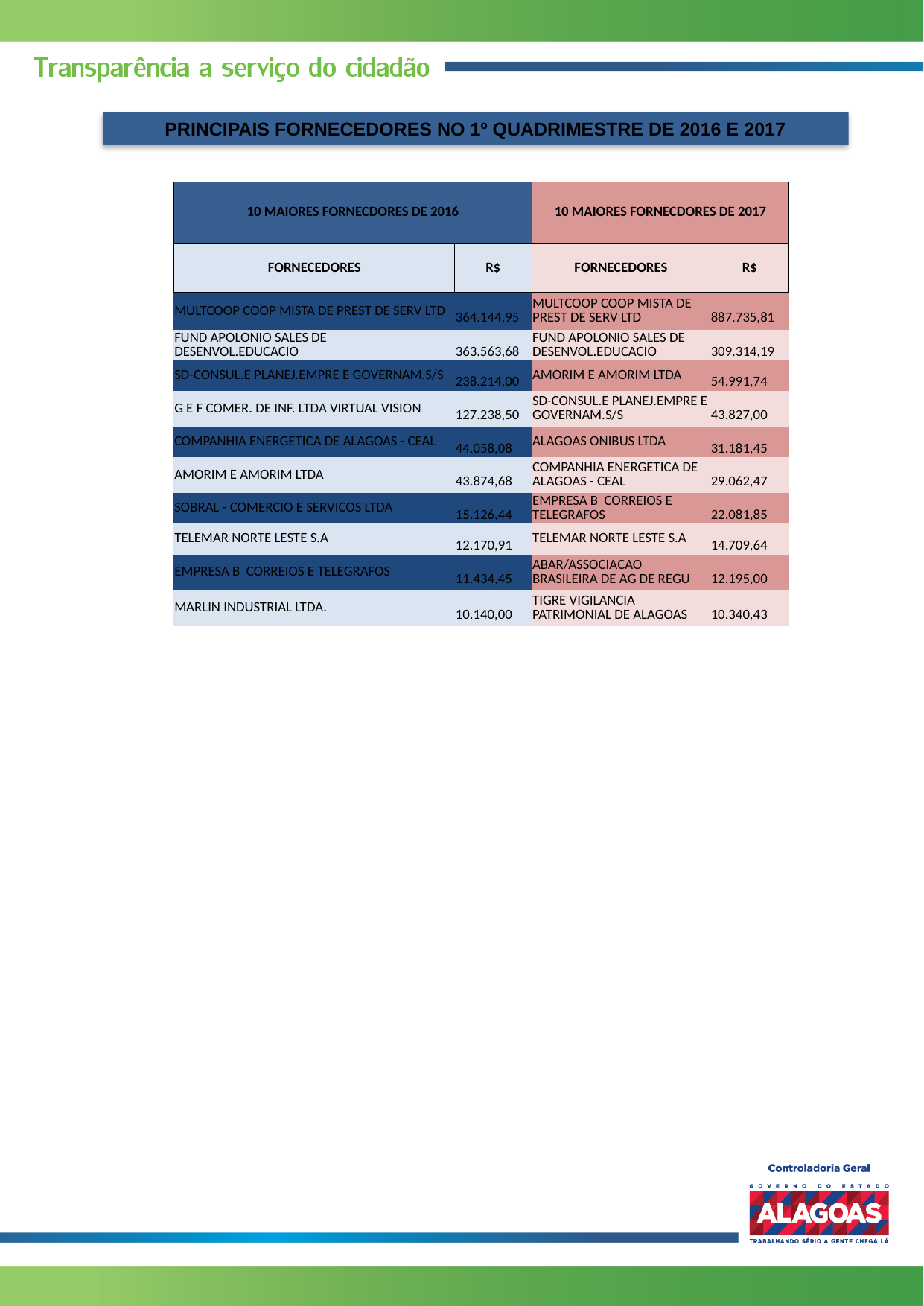

PRINCIPAIS FORNECEDORES NO 1º QUADRIMESTRE DE 2016 E 2017
| 10 MAIORES FORNECDORES DE 2016 |  | 10 MAIORES FORNECDORES DE 2017 |  |
| --- | --- | --- | --- |
| FORNECEDORES | R$ | FORNECEDORES | R$ |
| MULTCOOP COOP MISTA DE PREST DE SERV LTD | 364.144,95 | MULTCOOP COOP MISTA DE PREST DE SERV LTD | 887.735,81 |
| FUND APOLONIO SALES DE DESENVOL.EDUCACIO | 363.563,68 | FUND APOLONIO SALES DE DESENVOL.EDUCACIO | 309.314,19 |
| SD-CONSUL.E PLANEJ.EMPRE E GOVERNAM.S/S | 238.214,00 | AMORIM E AMORIM LTDA | 54.991,74 |
| G E F COMER. DE INF. LTDA VIRTUAL VISION | 127.238,50 | SD-CONSUL.E PLANEJ.EMPRE E GOVERNAM.S/S | 43.827,00 |
| COMPANHIA ENERGETICA DE ALAGOAS - CEAL | 44.058,08 | ALAGOAS ONIBUS LTDA | 31.181,45 |
| AMORIM E AMORIM LTDA | 43.874,68 | COMPANHIA ENERGETICA DE ALAGOAS - CEAL | 29.062,47 |
| SOBRAL - COMERCIO E SERVICOS LTDA | 15.126,44 | EMPRESA B CORREIOS E TELEGRAFOS | 22.081,85 |
| TELEMAR NORTE LESTE S.A | 12.170,91 | TELEMAR NORTE LESTE S.A | 14.709,64 |
| EMPRESA B CORREIOS E TELEGRAFOS | 11.434,45 | ABAR/ASSOCIACAO BRASILEIRA DE AG DE REGU | 12.195,00 |
| MARLIN INDUSTRIAL LTDA. | 10.140,00 | TIGRE VIGILANCIA PATRIMONIAL DE ALAGOAS | 10.340,43 |